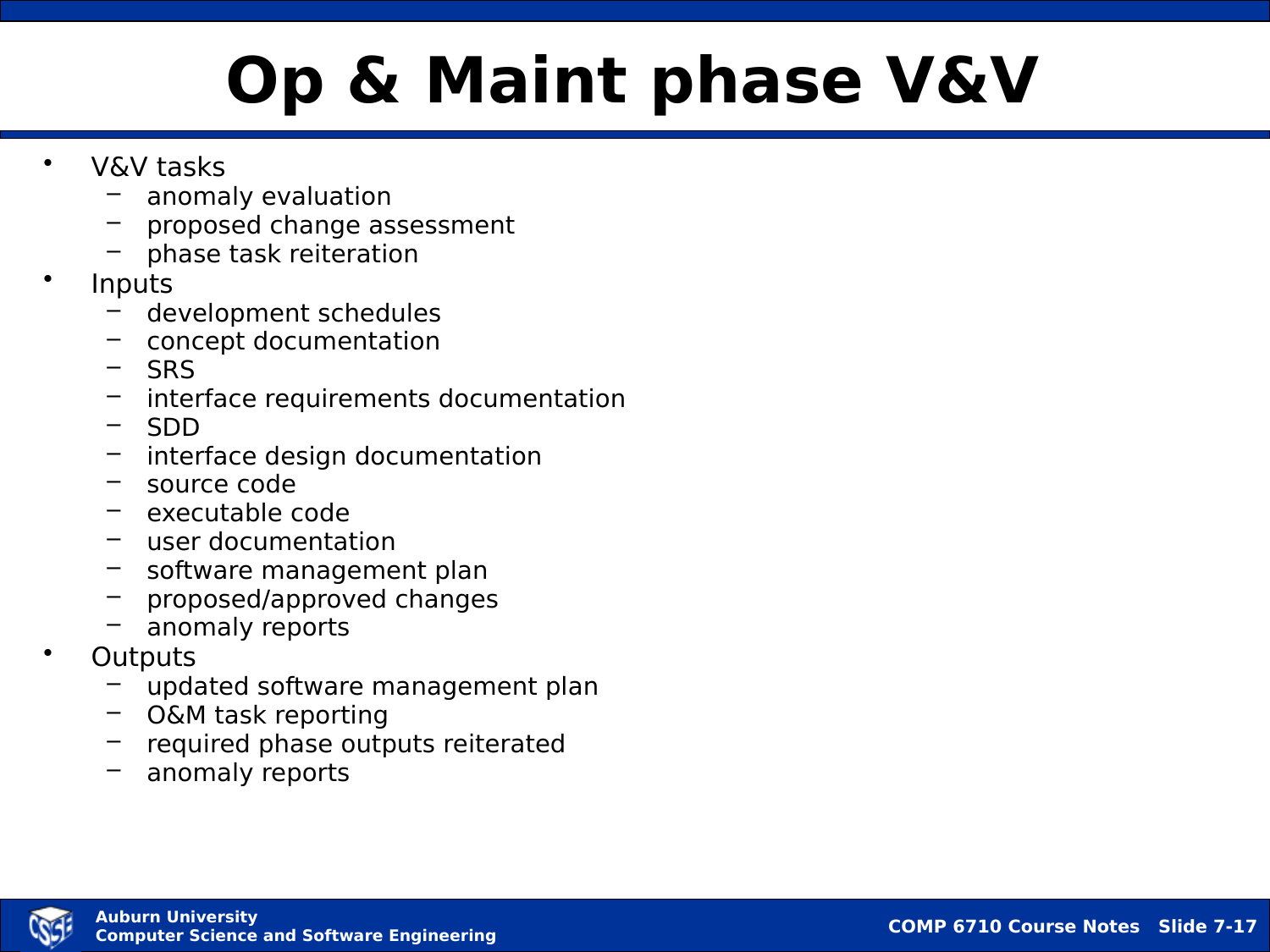

# Op & Maint phase V&V
V&V tasks
anomaly evaluation
proposed change assessment
phase task reiteration
Inputs
development schedules
concept documentation
SRS
interface requirements documentation
SDD
interface design documentation
source code
executable code
user documentation
software management plan
proposed/approved changes
anomaly reports
Outputs
updated software management plan
O&M task reporting
required phase outputs reiterated
anomaly reports